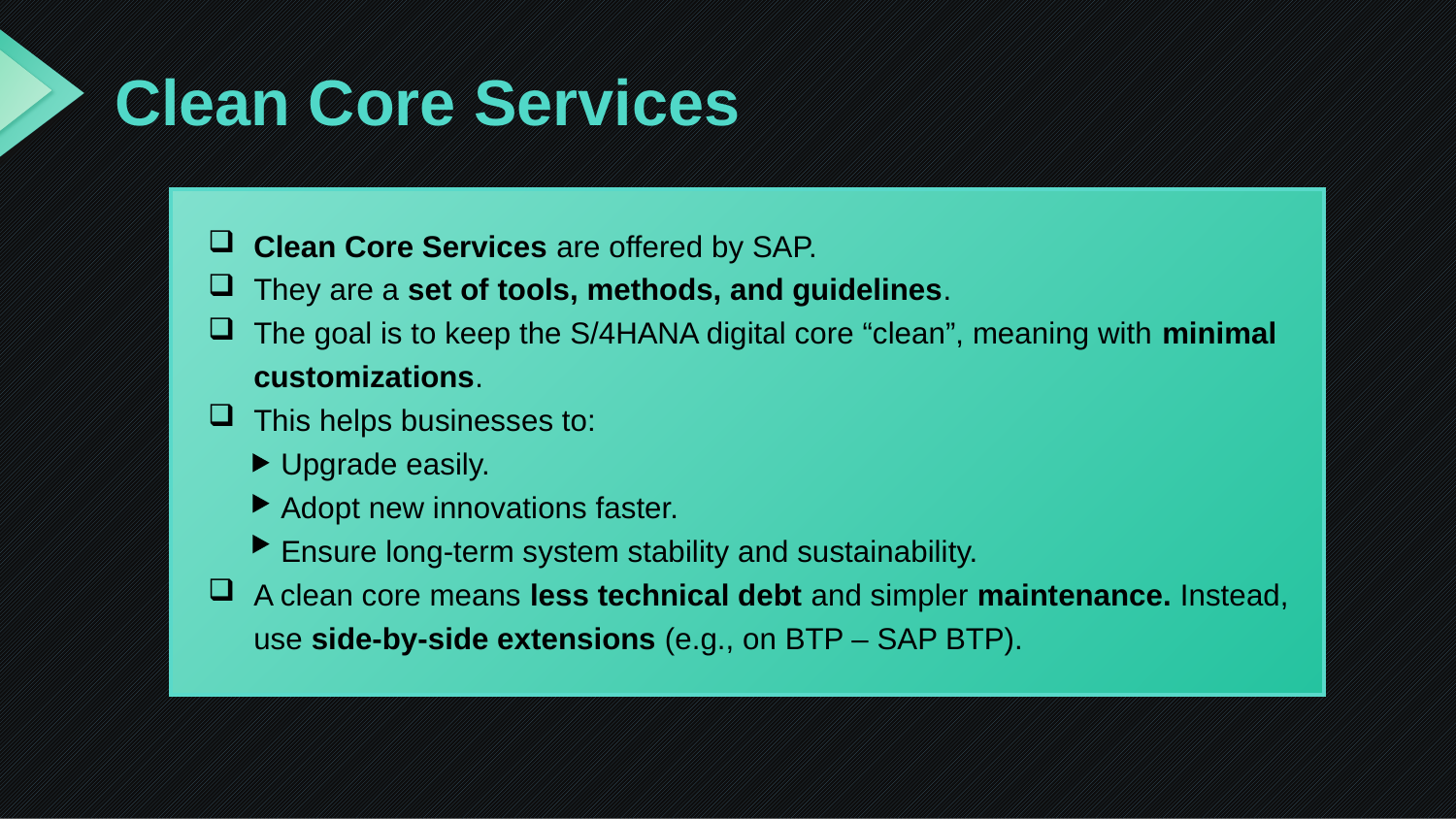

# Clean Core Services

Clean Core Services are offered by SAP.
They are a set of tools, methods, and guidelines.
The goal is to keep the S/4HANA digital core “clean”, meaning with minimal customizations.
This helps businesses to:
Upgrade easily.
Adopt new innovations faster.
Ensure long-term system stability and sustainability.
A clean core means less technical debt and simpler maintenance. Instead, use side-by-side extensions (e.g., on BTP – SAP BTP).